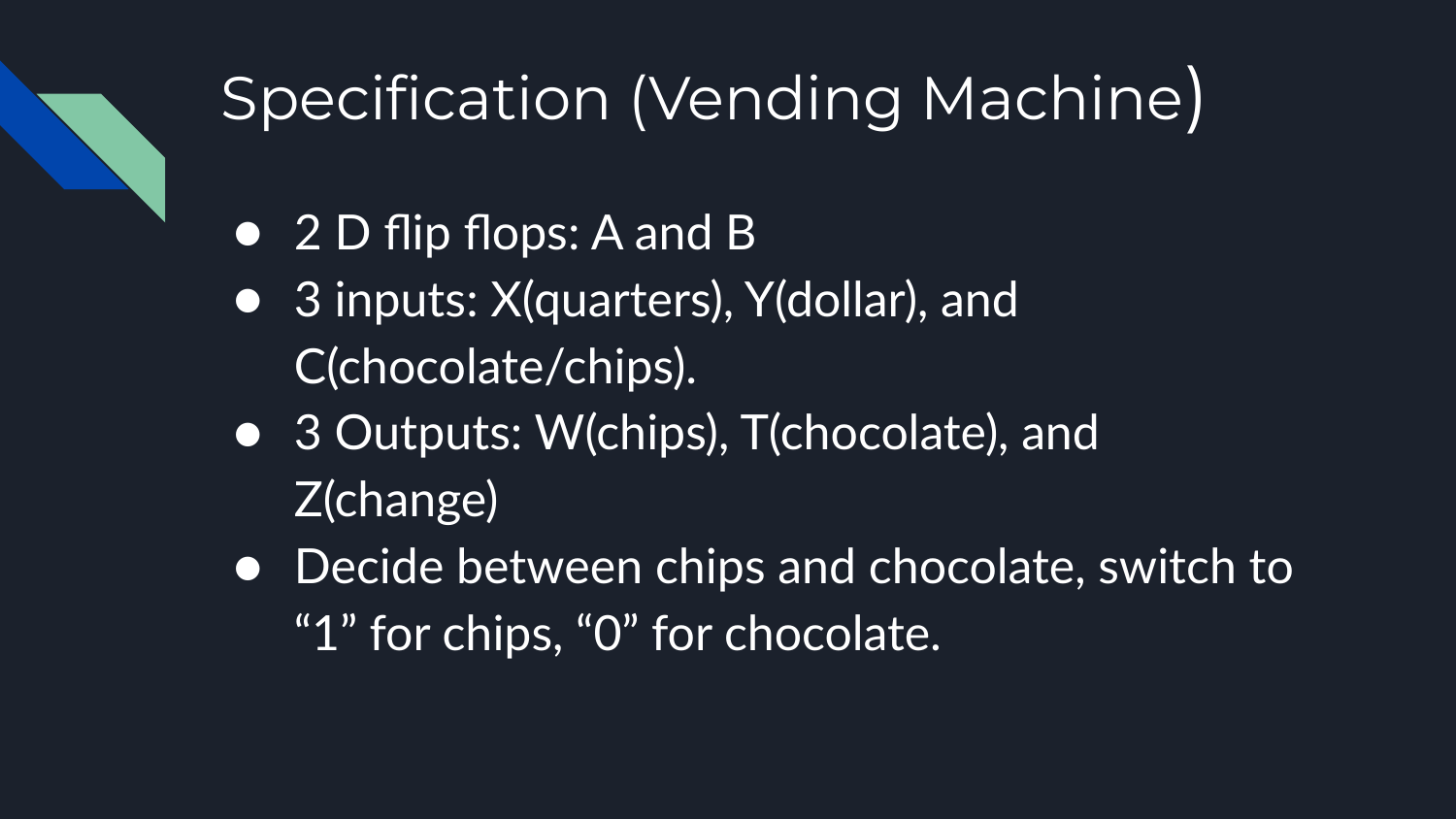

# Specification (Vending Machine)
2 D flip flops: A and B
3 inputs: X(quarters), Y(dollar), and C(chocolate/chips).
3 Outputs: W(chips), T(chocolate), and Z(change)
Decide between chips and chocolate, switch to “1” for chips, “0” for chocolate.